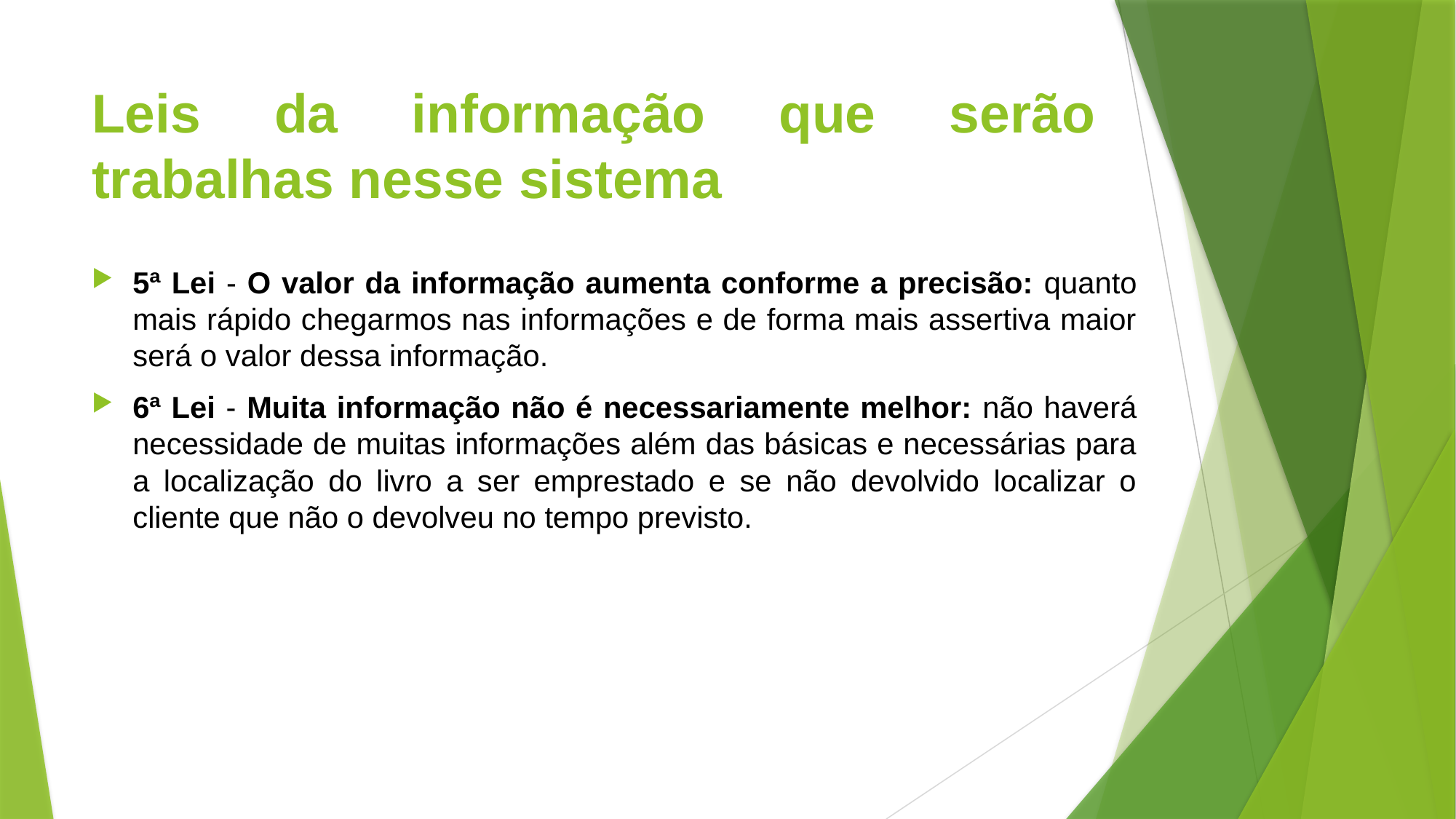

# Leis da informação que serão trabalhas nesse sistema

5ª Lei - O valor da informação aumenta conforme a precisão: quanto mais rápido chegarmos nas informações e de forma mais assertiva maior será o valor dessa informação.
6ª Lei - Muita informação não é necessariamente melhor: não haverá necessidade de muitas informações além das básicas e necessárias para a localização do livro a ser emprestado e se não devolvido localizar o cliente que não o devolveu no tempo previsto.